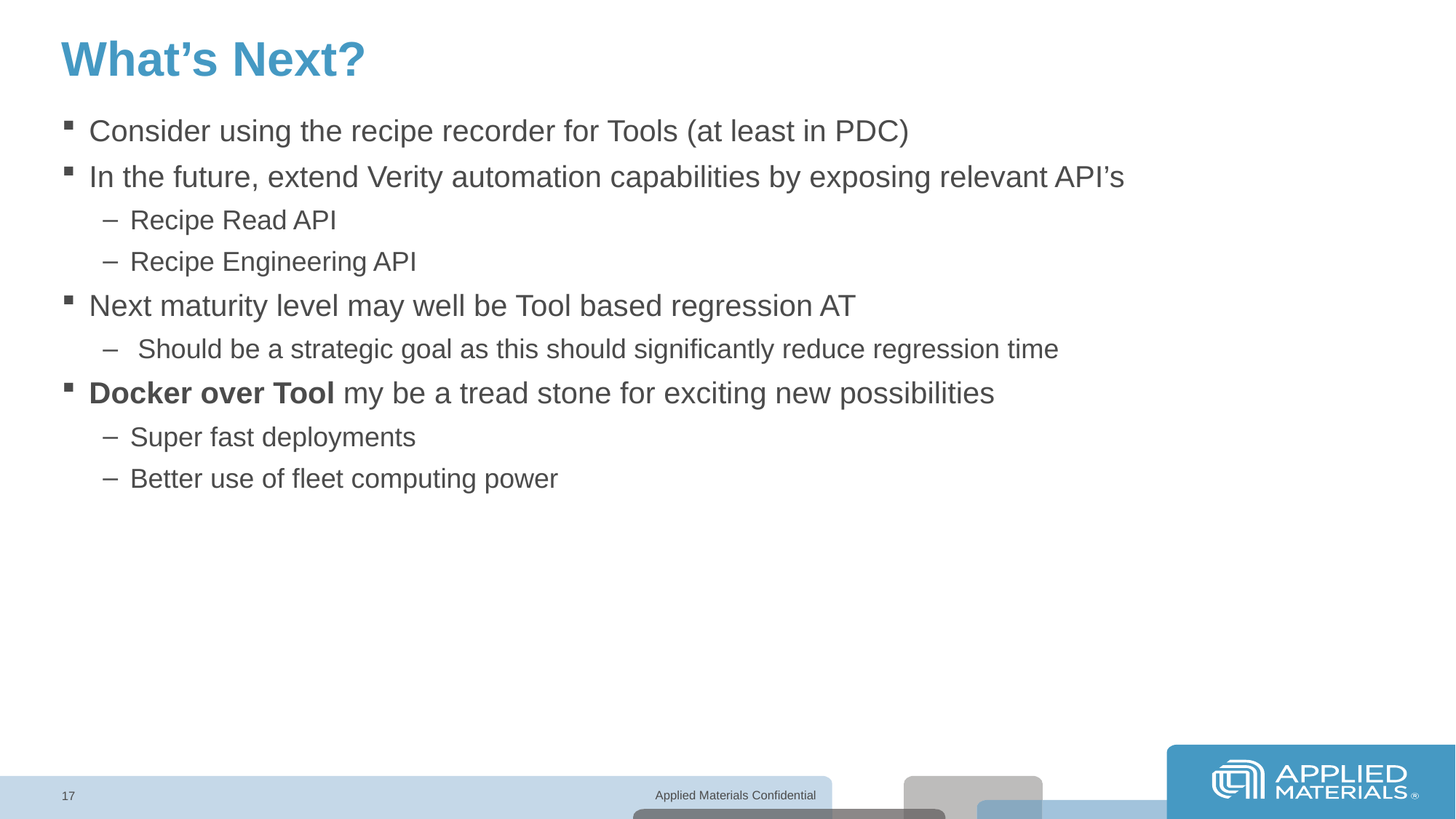

# What’s Next?
Consider using the recipe recorder for Tools (at least in PDC)
In the future, extend Verity automation capabilities by exposing relevant API’s
Recipe Read API
Recipe Engineering API
Next maturity level may well be Tool based regression AT
 Should be a strategic goal as this should significantly reduce regression time
Docker over Tool my be a tread stone for exciting new possibilities
Super fast deployments
Better use of fleet computing power

17